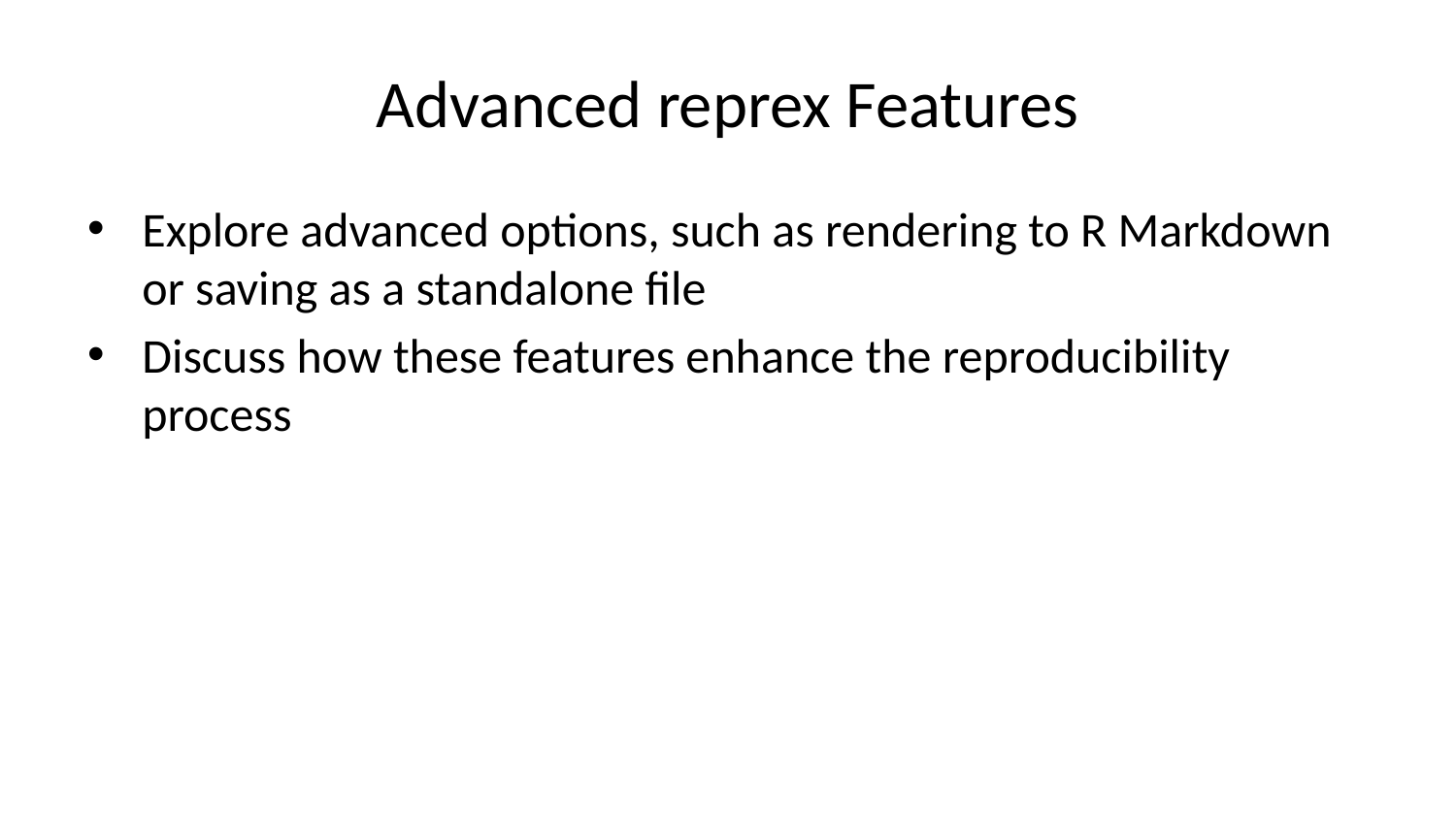

# Advanced reprex Features
Explore advanced options, such as rendering to R Markdown or saving as a standalone file
Discuss how these features enhance the reproducibility process